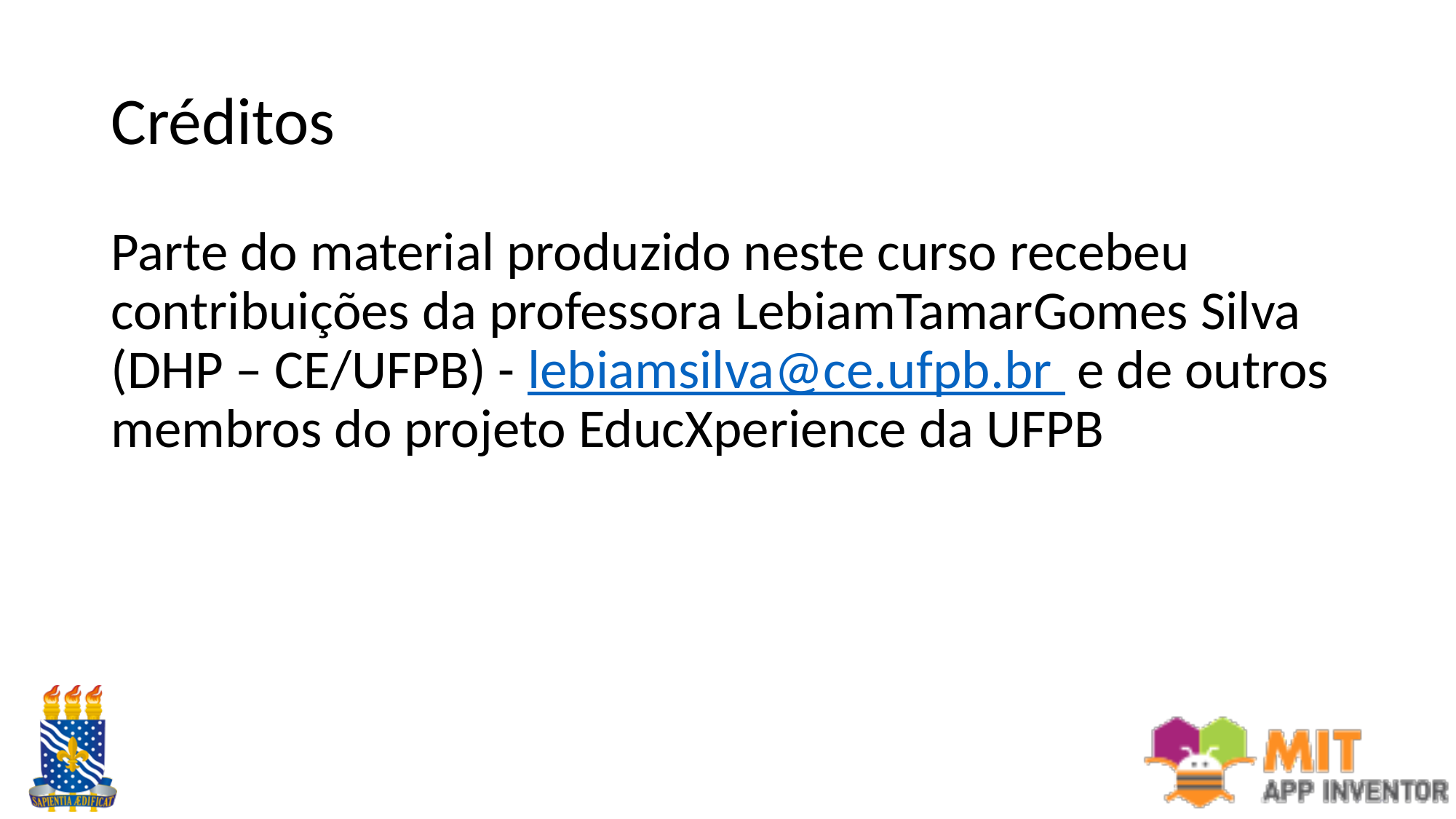

# Créditos
Parte do material produzido neste curso recebeu contribuições da professora LebiamTamarGomes Silva (DHP – CE/UFPB) - lebiamsilva@ce.ufpb.br  e de outros membros do projeto EducXperience da UFPB